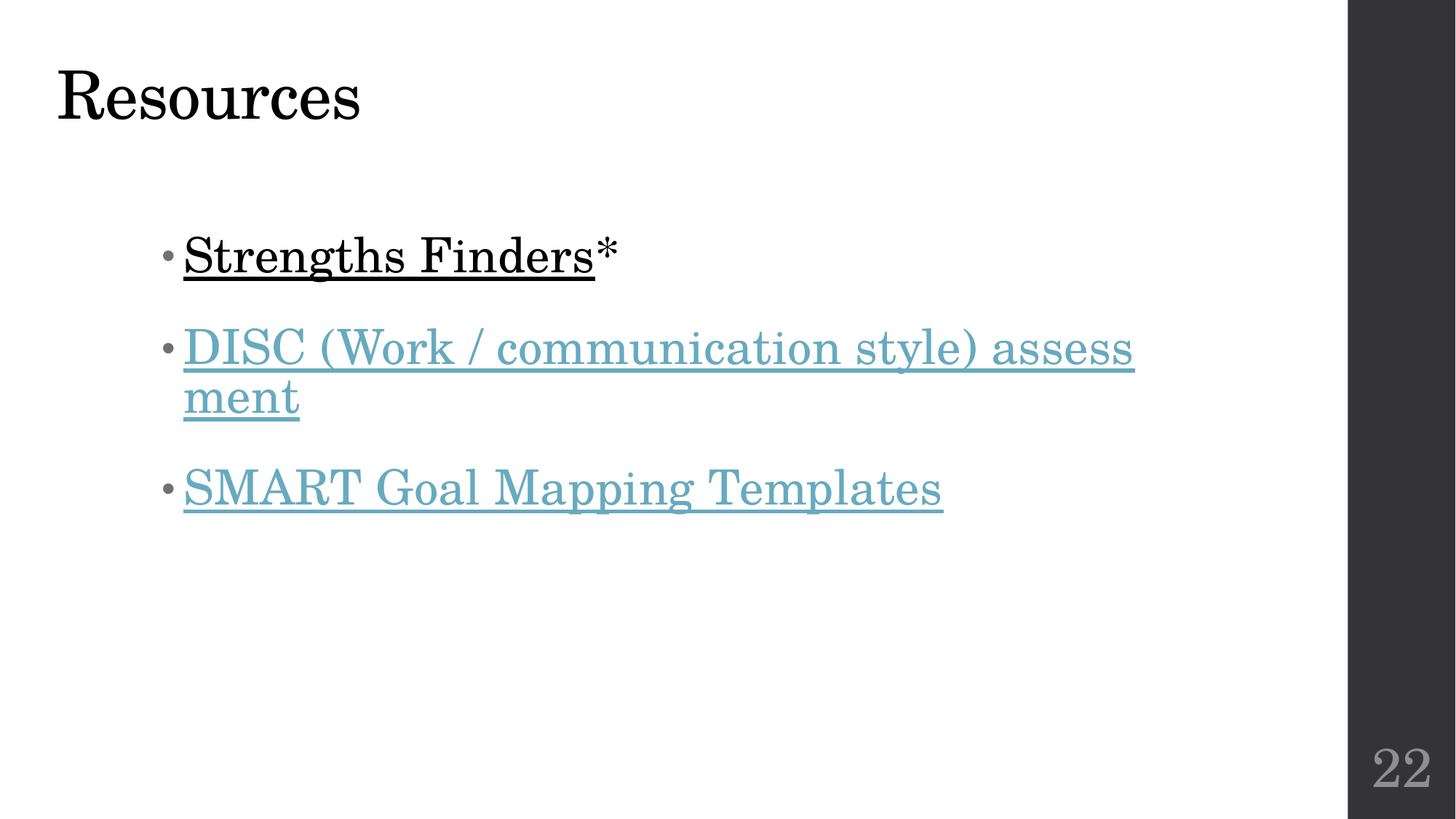

Resources

Strengths Finders*
DISC (Work / communication style) assessment
SMART Goal Mapping Templates

22